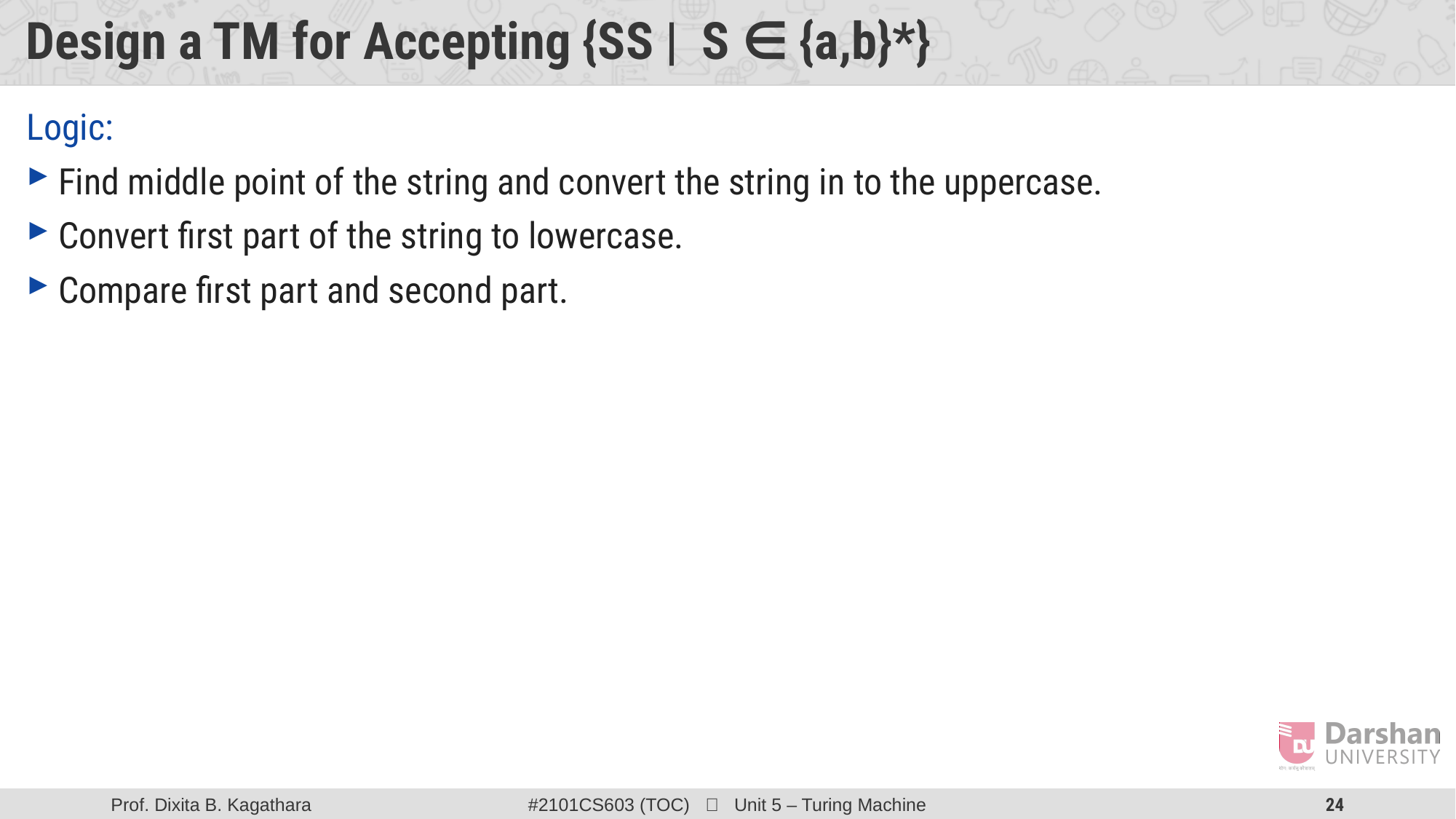

# Design a TM for Accepting {SS |  S ∈ {a,b}*}
Logic:
Find middle point of the string and convert the string in to the uppercase.
Convert first part of the string to lowercase.
Compare first part and second part.